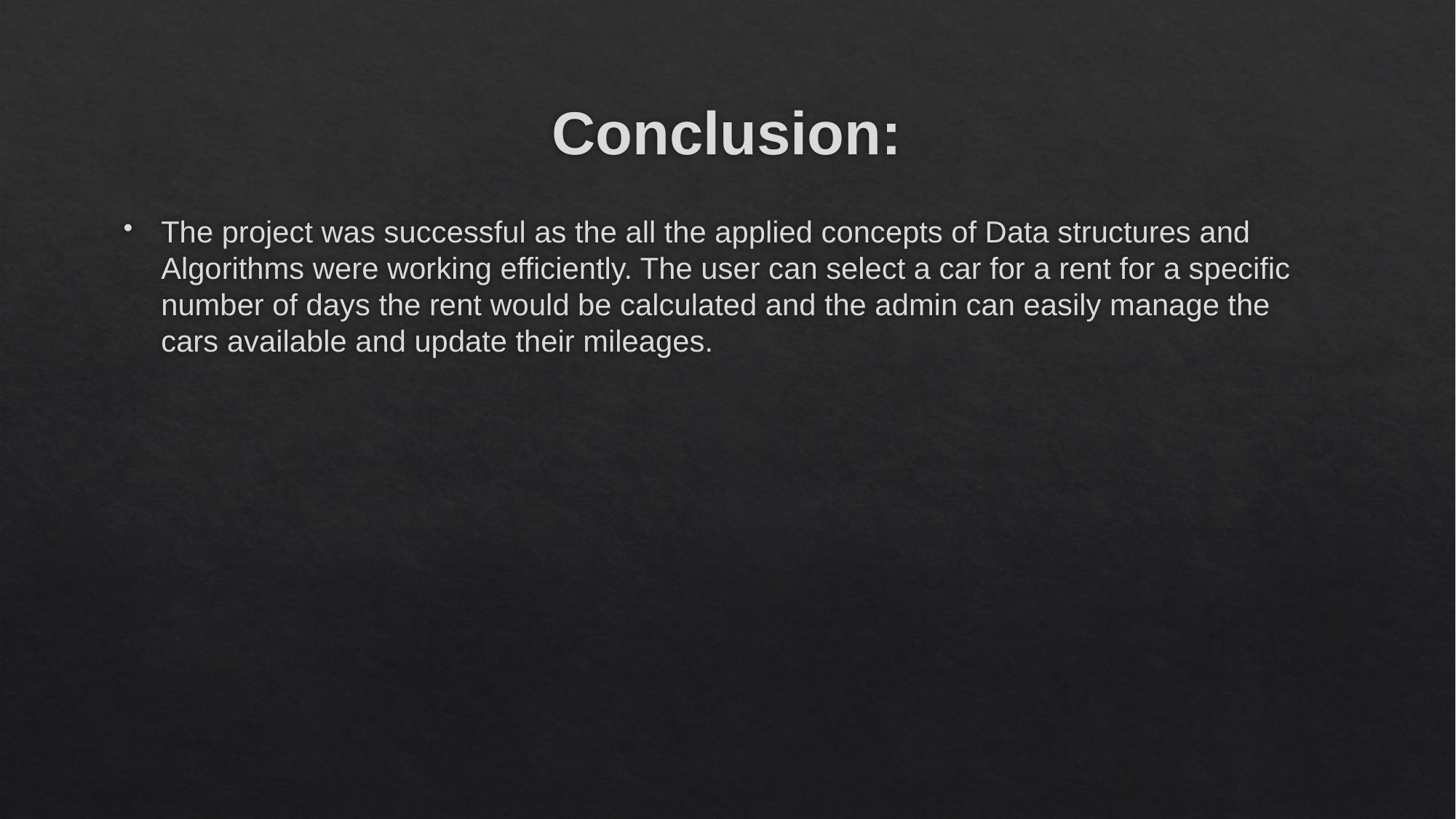

# Conclusion:
The project was successful as the all the applied concepts of Data structures and Algorithms were working efficiently. The user can select a car for a rent for a specific number of days the rent would be calculated and the admin can easily manage the cars available and update their mileages.